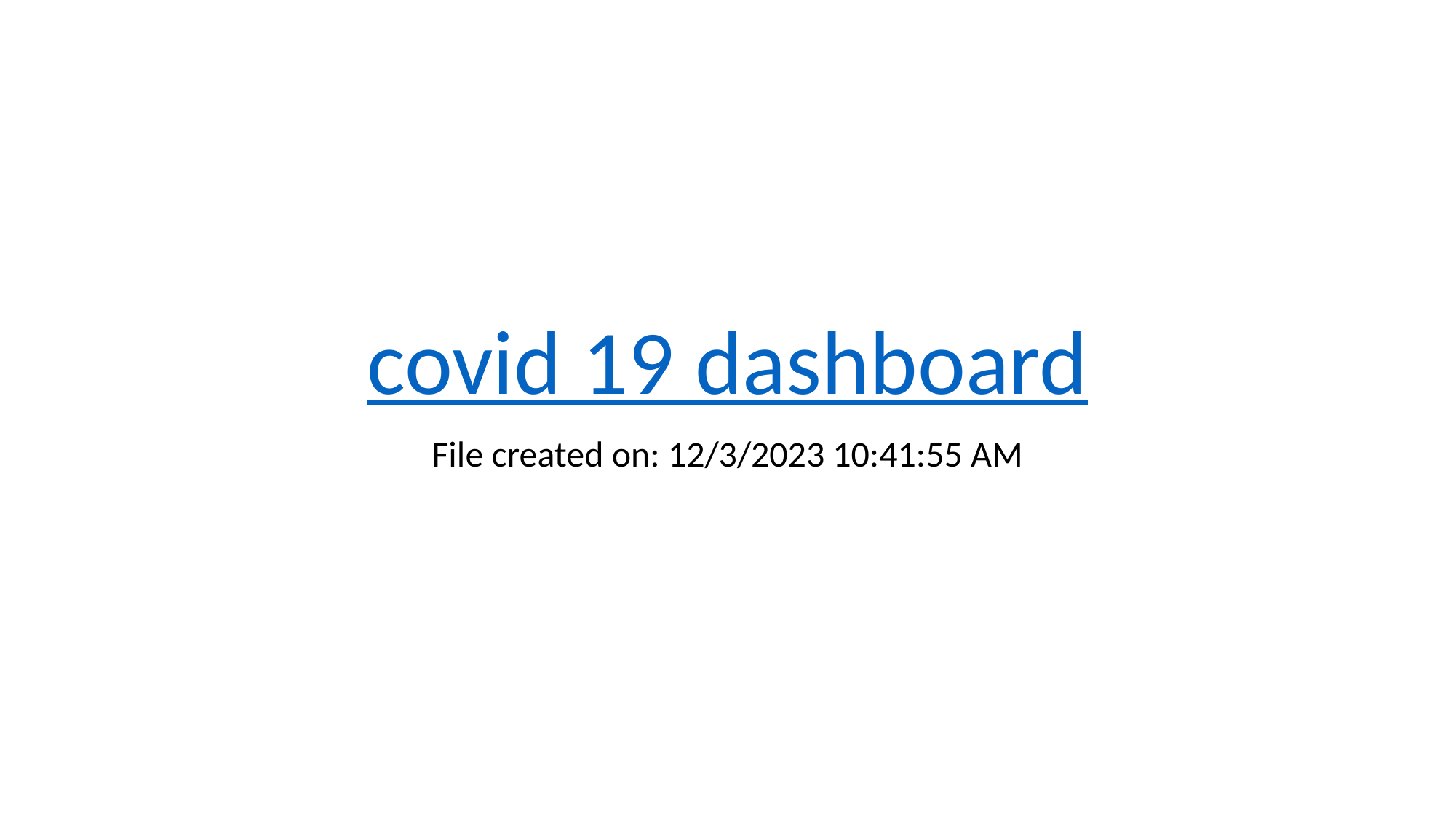

# covid 19 dashboard
File created on: 12/3/2023 10:41:55 AM